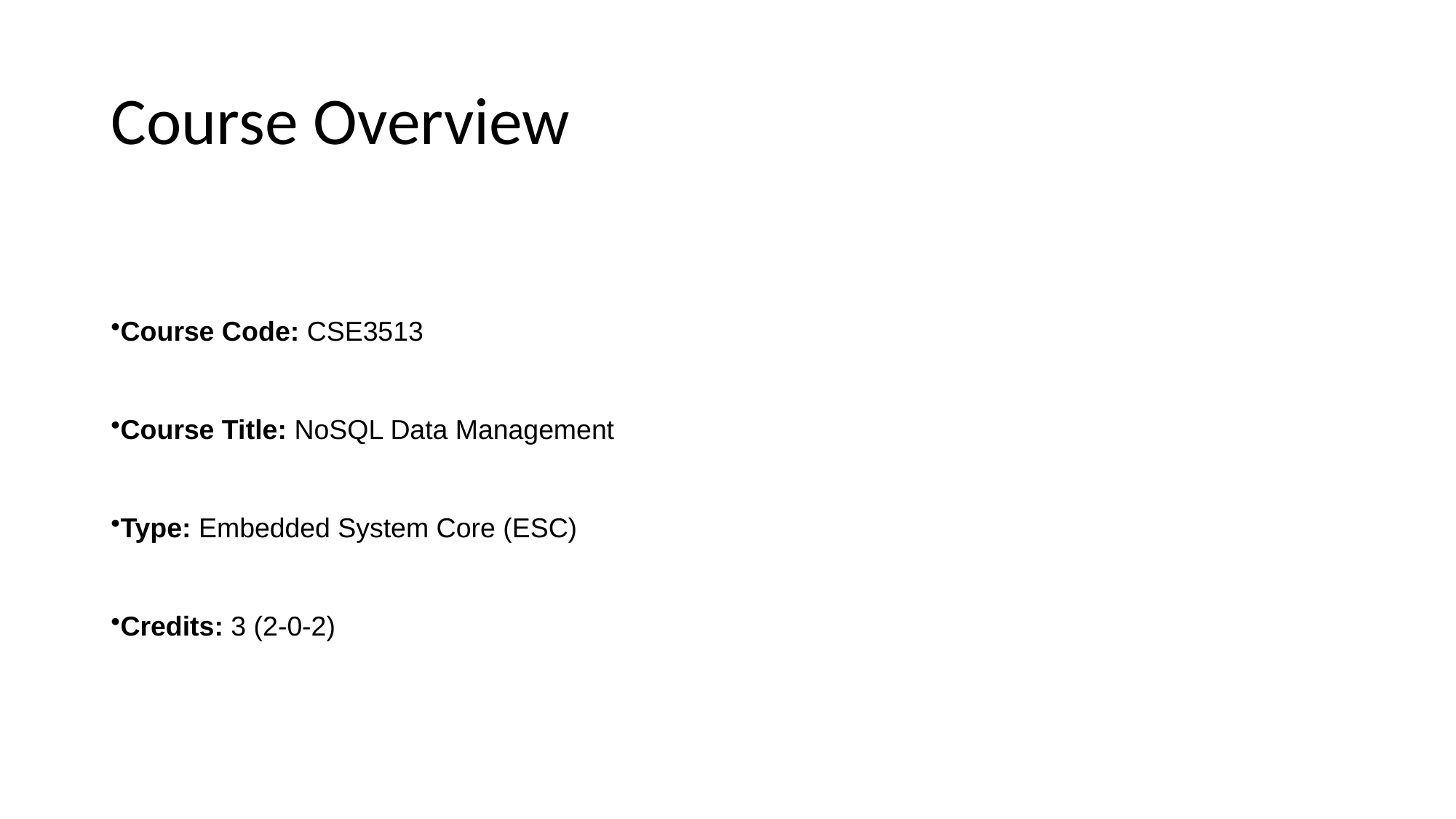

# Course Overview
Course Code: CSE3513

Course Title: NoSQL Data Management

Type: Embedded System Core (ESC)

Credits: 3 (2-0-2)